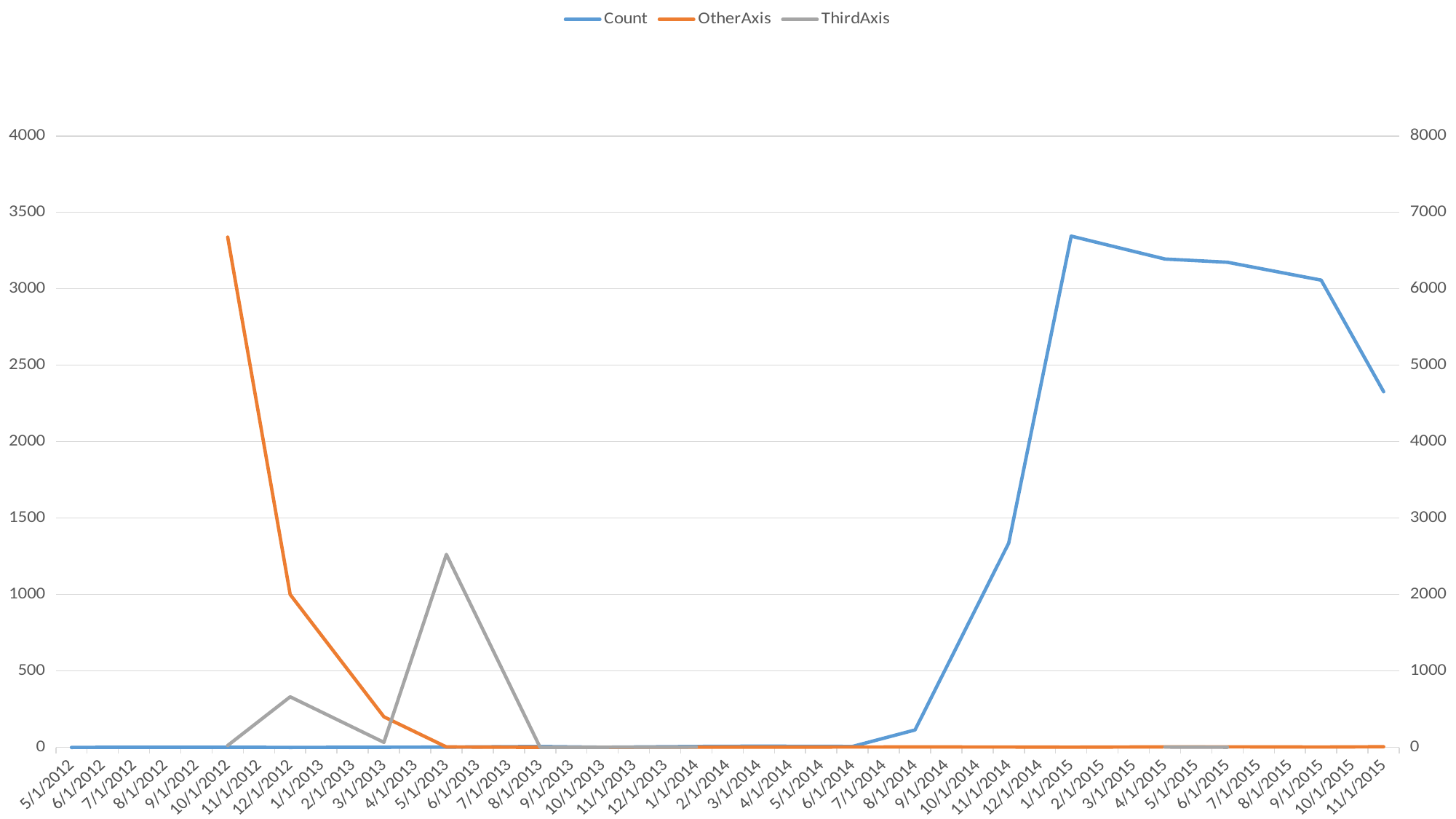

### Chart

| Category | Count | OtherAxis | ThirdAxis |
|---|---|---|---|
| 41033.38013888889 | 0.0 | 2442.0 | 42.0 |
| 41110.118217592593 | 1.0 | None | None |
| 41186.856296296297 | 1.0 | 6677.0 | 25.0 |
| 41263.552708333336 | 0.0 | 2000.0 | 662.0 |
| 41340.29078703704 | 1.0 | 400.0 | 66.0 |
| 41417.070543981485 | 2.0 | 6.0 | 2525.0 |
| 41493.808622685188 | 6.0 | 1.0 | 1.0 |
| 41570.546701388892 | 1.0 | 2.0 | 2.0 |
| 41647.243113425924 | 6.0 | 3.0 | 5.0 |
| 41723.981192129628 | 8.0 | 4.0 | None |
| 41800.760937500003 | 6.0 | 5.0 | 5.0 |
| 41877.499016203707 | 114.0 | 6.0 | None |
| 41954.195428240739 | 1337.0 | 5.0 | None |
| 42030.933506944442 | 3345.0 | 3.0 | None |
| 42107.713252314818 | 3195.0 | 7.0 | 5.0 |
| 42184.451331018521 | 3174.0 | 8.0 | 2.0 |
| 42261.189421296294 | 3057.0 | 5.0 | None |
| 42337.885833333334 | 2327.0 | 9.0 | None |